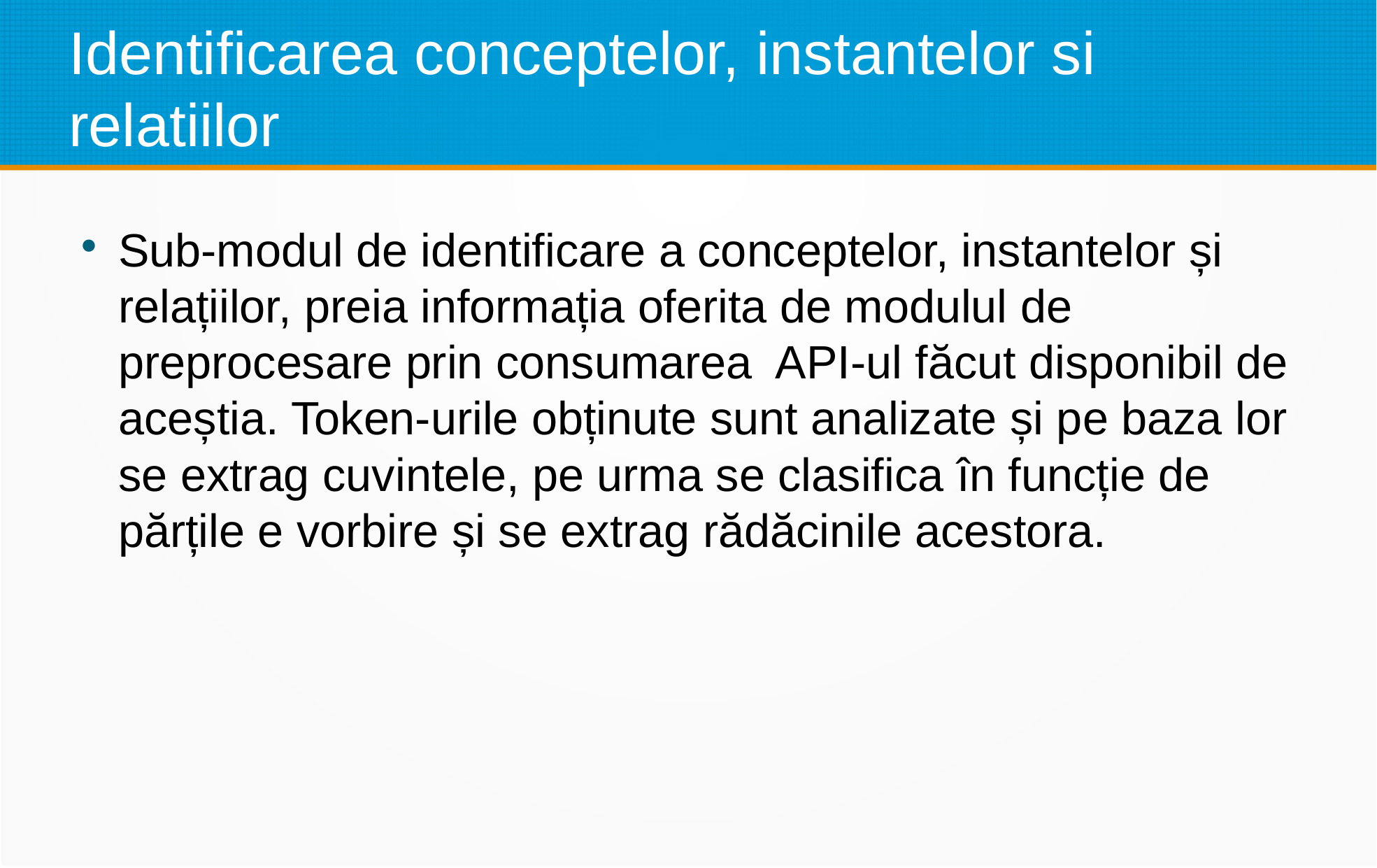

Identificarea conceptelor, instantelor si relatiilor
Sub-modul de identificare a conceptelor, instantelor și relațiilor, preia informația oferita de modulul de preprocesare prin consumarea  API-ul făcut disponibil de aceștia. Token-urile obținute sunt analizate și pe baza lor se extrag cuvintele, pe urma se clasifica în funcție de părțile e vorbire și se extrag rădăcinile acestora.